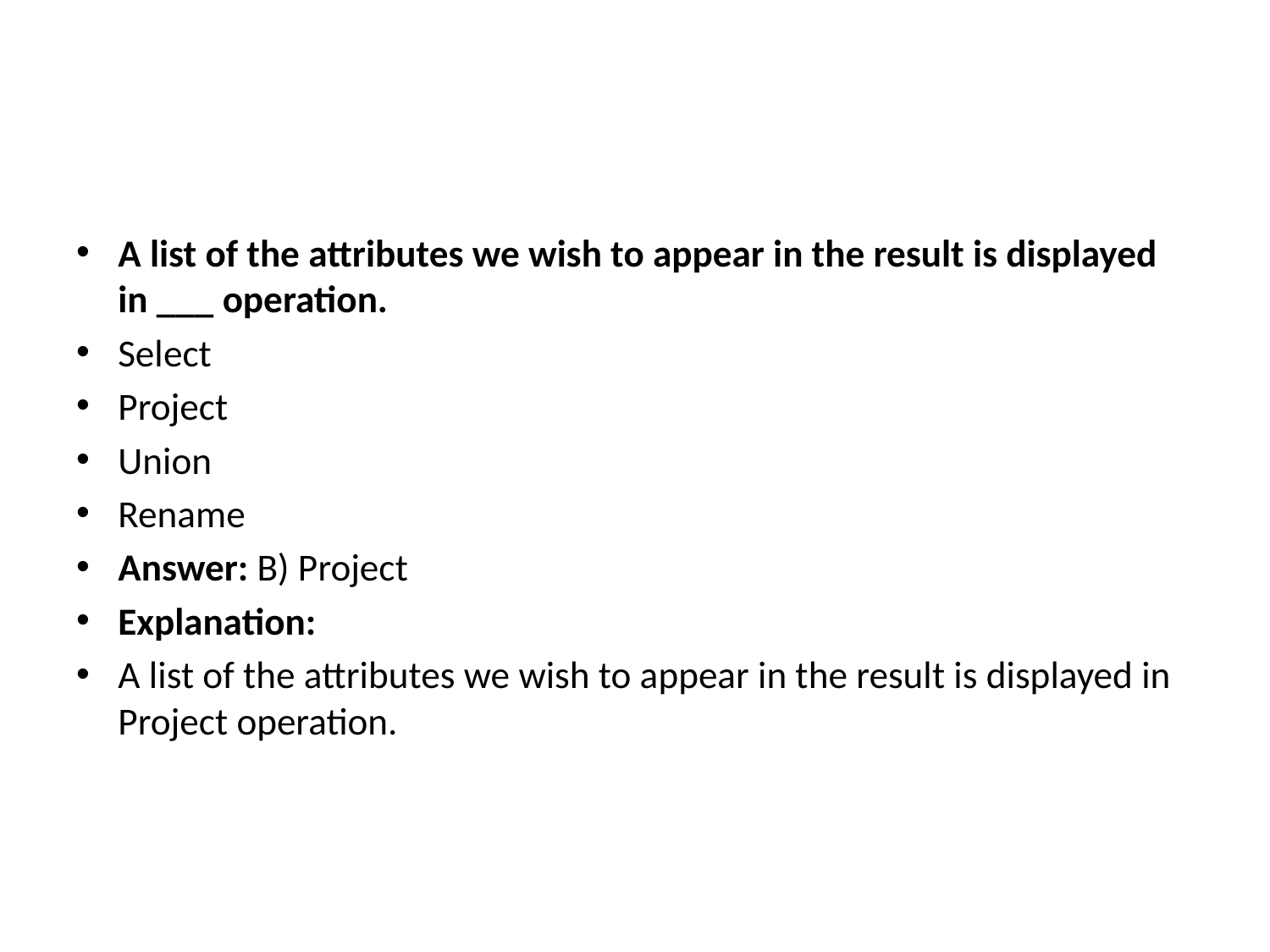

#
A list of the attributes we wish to appear in the result is displayed in ___ operation.
Select
Project
Union
Rename
Answer: B) Project
Explanation:
A list of the attributes we wish to appear in the result is displayed in Project operation.